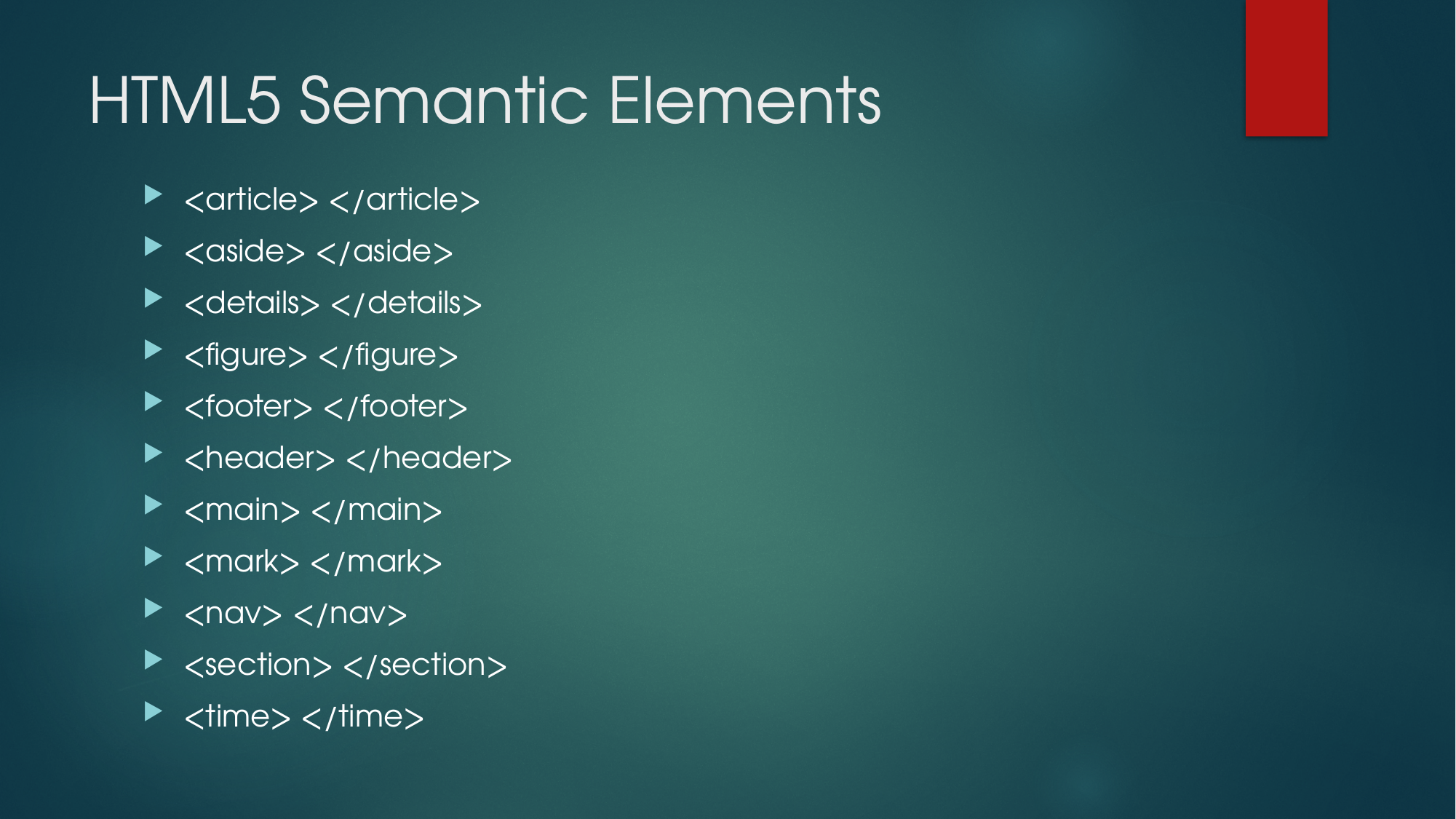

# HTML5 Semantic Elements
<article> </article>
<aside> </aside>
<details> </details>
<figure> </figure>
<footer> </footer>
<header> </header>
<main> </main>
<mark> </mark>
<nav> </nav>
<section> </section>
<time> </time>